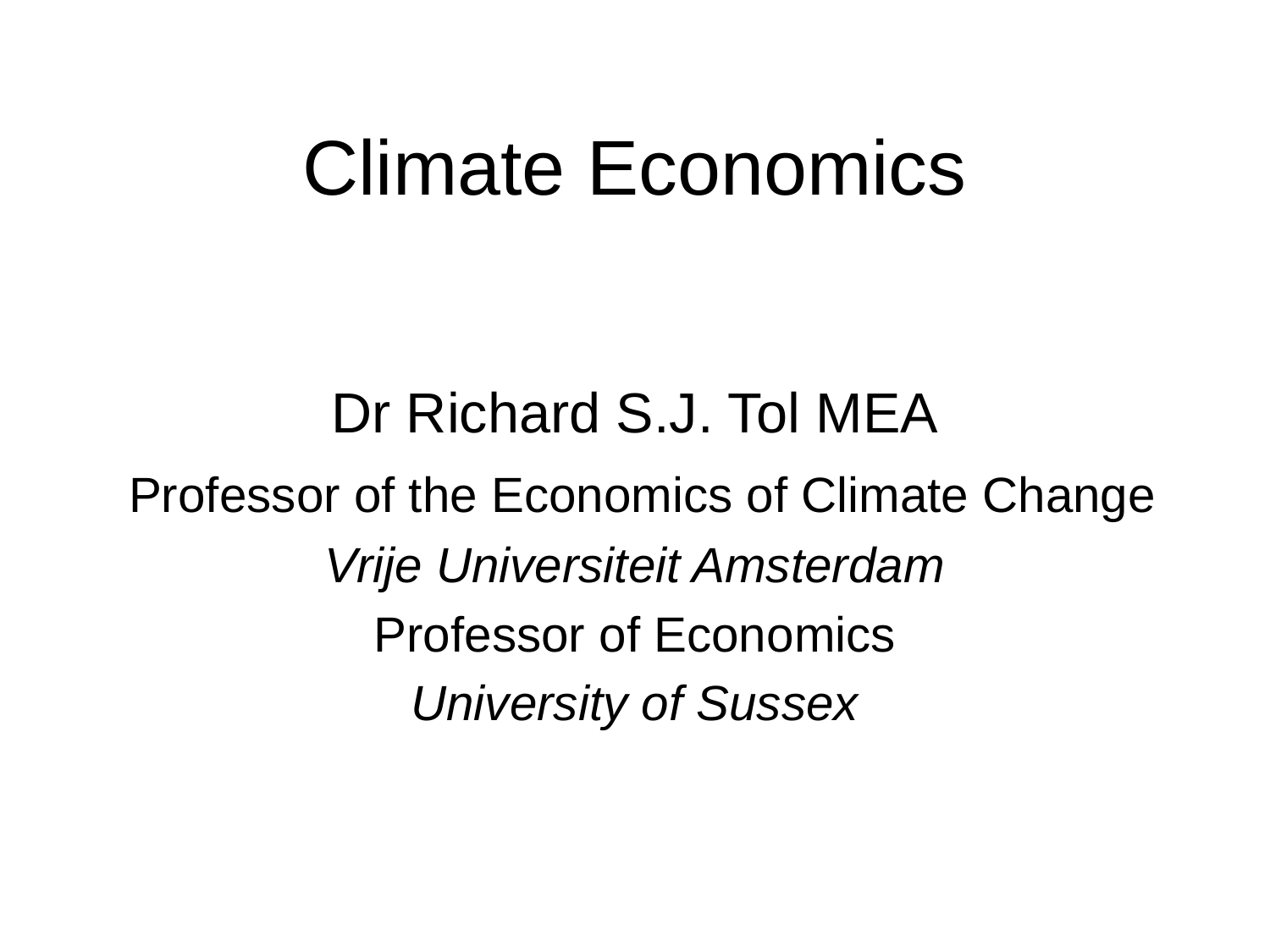

# Climate Economics
Dr Richard S.J. Tol MEA
 Professor of the Economics of Climate Change
Vrije Universiteit Amsterdam
Professor of Economics
University of Sussex